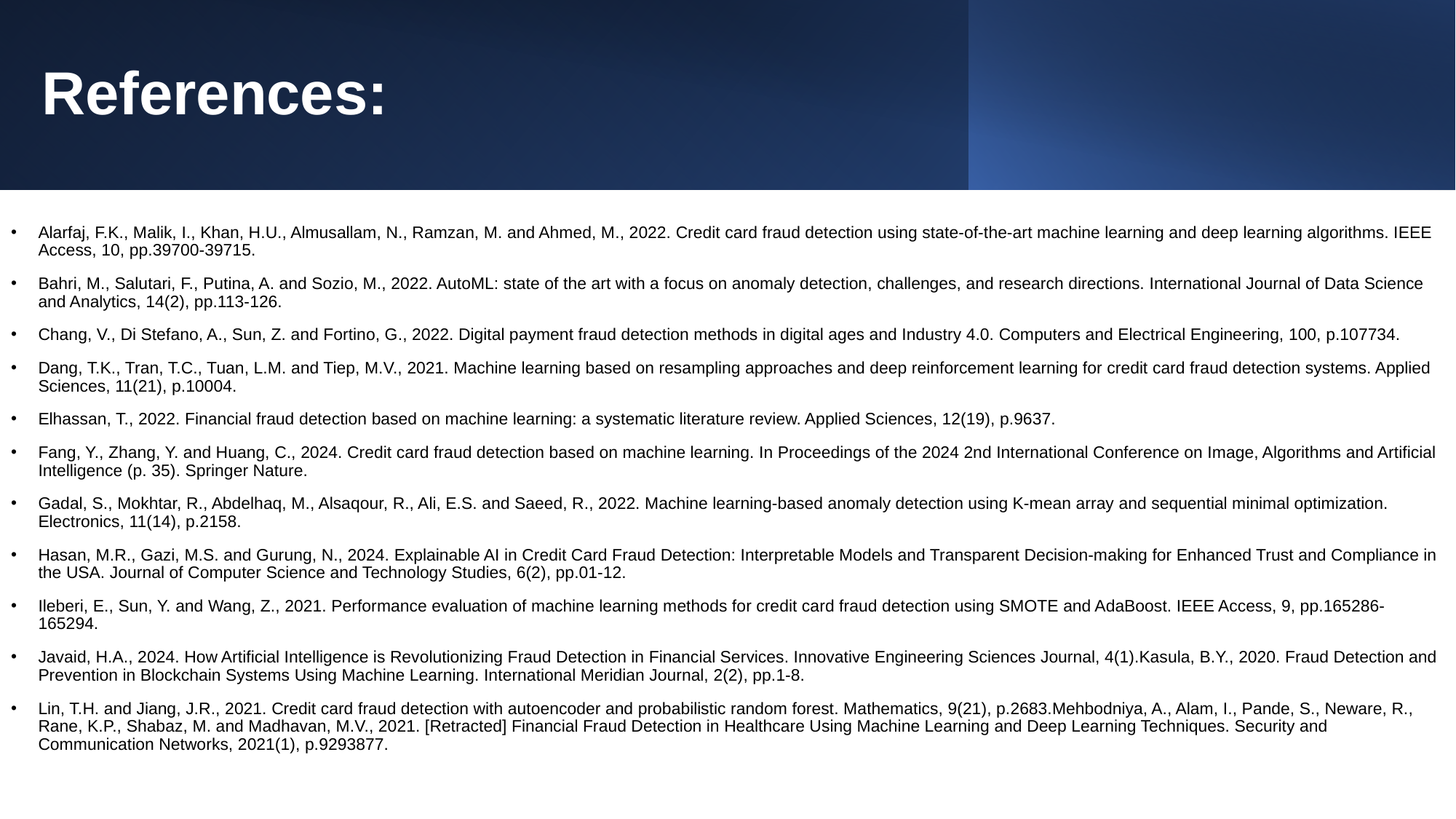

# References:
Alarfaj, F.K., Malik, I., Khan, H.U., Almusallam, N., Ramzan, M. and Ahmed, M., 2022. Credit card fraud detection using state-of-the-art machine learning and deep learning algorithms. IEEE Access, 10, pp.39700-39715.
Bahri, M., Salutari, F., Putina, A. and Sozio, M., 2022. AutoML: state of the art with a focus on anomaly detection, challenges, and research directions. International Journal of Data Science and Analytics, 14(2), pp.113-126.
Chang, V., Di Stefano, A., Sun, Z. and Fortino, G., 2022. Digital payment fraud detection methods in digital ages and Industry 4.0. Computers and Electrical Engineering, 100, p.107734.
Dang, T.K., Tran, T.C., Tuan, L.M. and Tiep, M.V., 2021. Machine learning based on resampling approaches and deep reinforcement learning for credit card fraud detection systems. Applied Sciences, 11(21), p.10004.
Elhassan, T., 2022. Financial fraud detection based on machine learning: a systematic literature review. Applied Sciences, 12(19), p.9637.
Fang, Y., Zhang, Y. and Huang, C., 2024. Credit card fraud detection based on machine learning. In Proceedings of the 2024 2nd International Conference on Image, Algorithms and Artificial Intelligence (p. 35). Springer Nature.
Gadal, S., Mokhtar, R., Abdelhaq, M., Alsaqour, R., Ali, E.S. and Saeed, R., 2022. Machine learning-based anomaly detection using K-mean array and sequential minimal optimization. Electronics, 11(14), p.2158.
Hasan, M.R., Gazi, M.S. and Gurung, N., 2024. Explainable AI in Credit Card Fraud Detection: Interpretable Models and Transparent Decision-making for Enhanced Trust and Compliance in the USA. Journal of Computer Science and Technology Studies, 6(2), pp.01-12.
Ileberi, E., Sun, Y. and Wang, Z., 2021. Performance evaluation of machine learning methods for credit card fraud detection using SMOTE and AdaBoost. IEEE Access, 9, pp.165286-165294.
Javaid, H.A., 2024. How Artificial Intelligence is Revolutionizing Fraud Detection in Financial Services. Innovative Engineering Sciences Journal, 4(1).Kasula, B.Y., 2020. Fraud Detection and Prevention in Blockchain Systems Using Machine Learning. International Meridian Journal, 2(2), pp.1-8.
Lin, T.H. and Jiang, J.R., 2021. Credit card fraud detection with autoencoder and probabilistic random forest. Mathematics, 9(21), p.2683.Mehbodniya, A., Alam, I., Pande, S., Neware, R., Rane, K.P., Shabaz, M. and Madhavan, M.V., 2021. [Retracted] Financial Fraud Detection in Healthcare Using Machine Learning and Deep Learning Techniques. Security and Communication Networks, 2021(1), p.9293877.